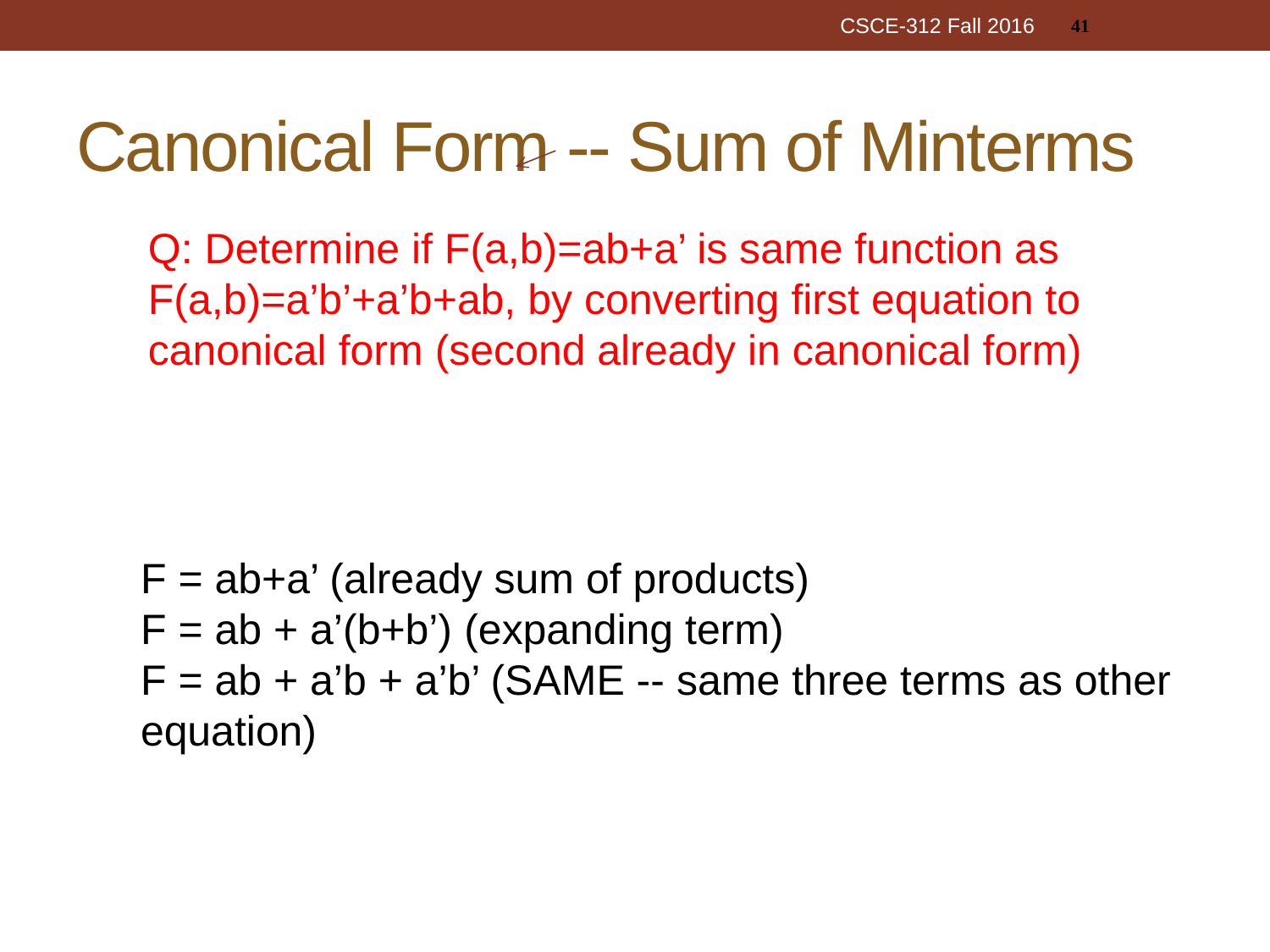

41
CSCE-312 Fall 2016
# Canonical Form -- Sum of Minterms
Q: Determine if F(a,b)=ab+a’ is same function as F(a,b)=a’b’+a’b+ab, by converting first equation to canonical form (second already in canonical form)
F = ab+a’ (already sum of products)
F = ab + a’(b+b’) (expanding term)
F = ab + a’b + a’b’ (SAME -- same three terms as other equation)